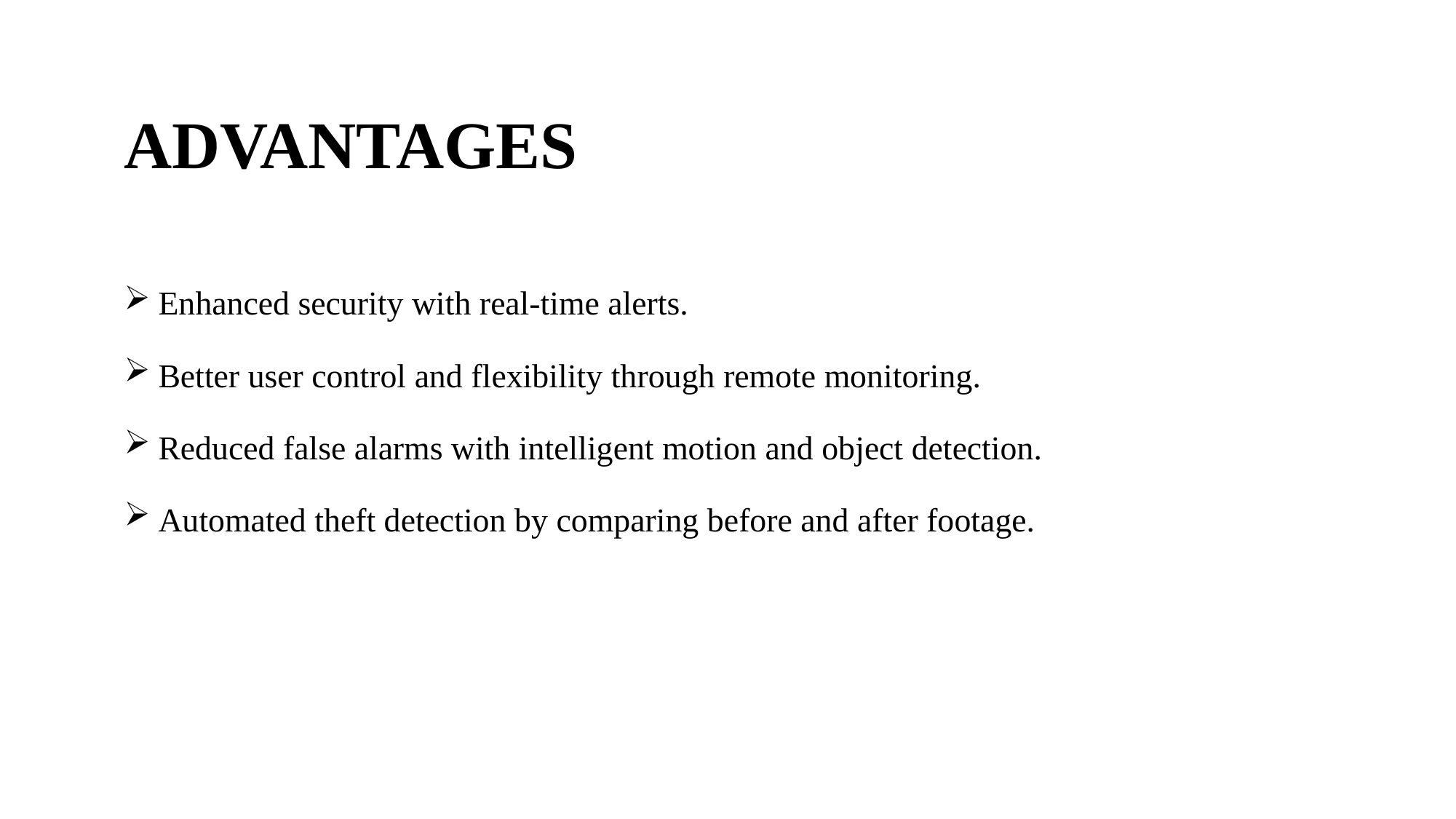

ADVANTAGES
Enhanced security with real-time alerts.
Better user control and flexibility through remote monitoring.
Reduced false alarms with intelligent motion and object detection.
Automated theft detection by comparing before and after footage.